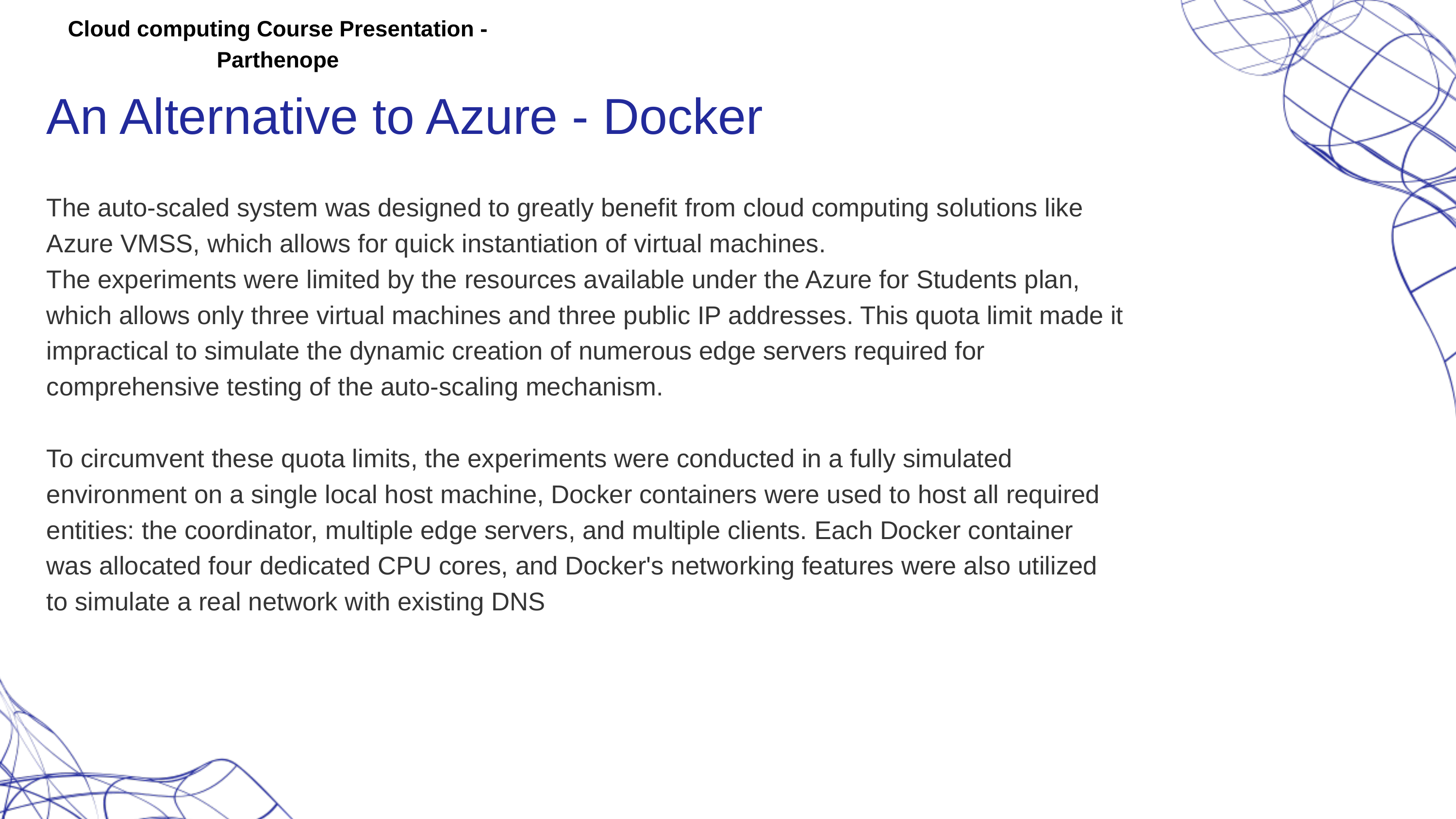

Cloud computing Course Presentation - Parthenope
An Alternative to Azure - Docker
The auto-scaled system was designed to greatly benefit from cloud computing solutions like Azure VMSS, which allows for quick instantiation of virtual machines.
The experiments were limited by the resources available under the Azure for Students plan, which allows only three virtual machines and three public IP addresses. This quota limit made it impractical to simulate the dynamic creation of numerous edge servers required for comprehensive testing of the auto-scaling mechanism.

To circumvent these quota limits, the experiments were conducted in a fully simulated environment on a single local host machine, Docker containers were used to host all required entities: the coordinator, multiple edge servers, and multiple clients. Each Docker container was allocated four dedicated CPU cores, and Docker's networking features were also utilized to simulate a real network with existing DNS